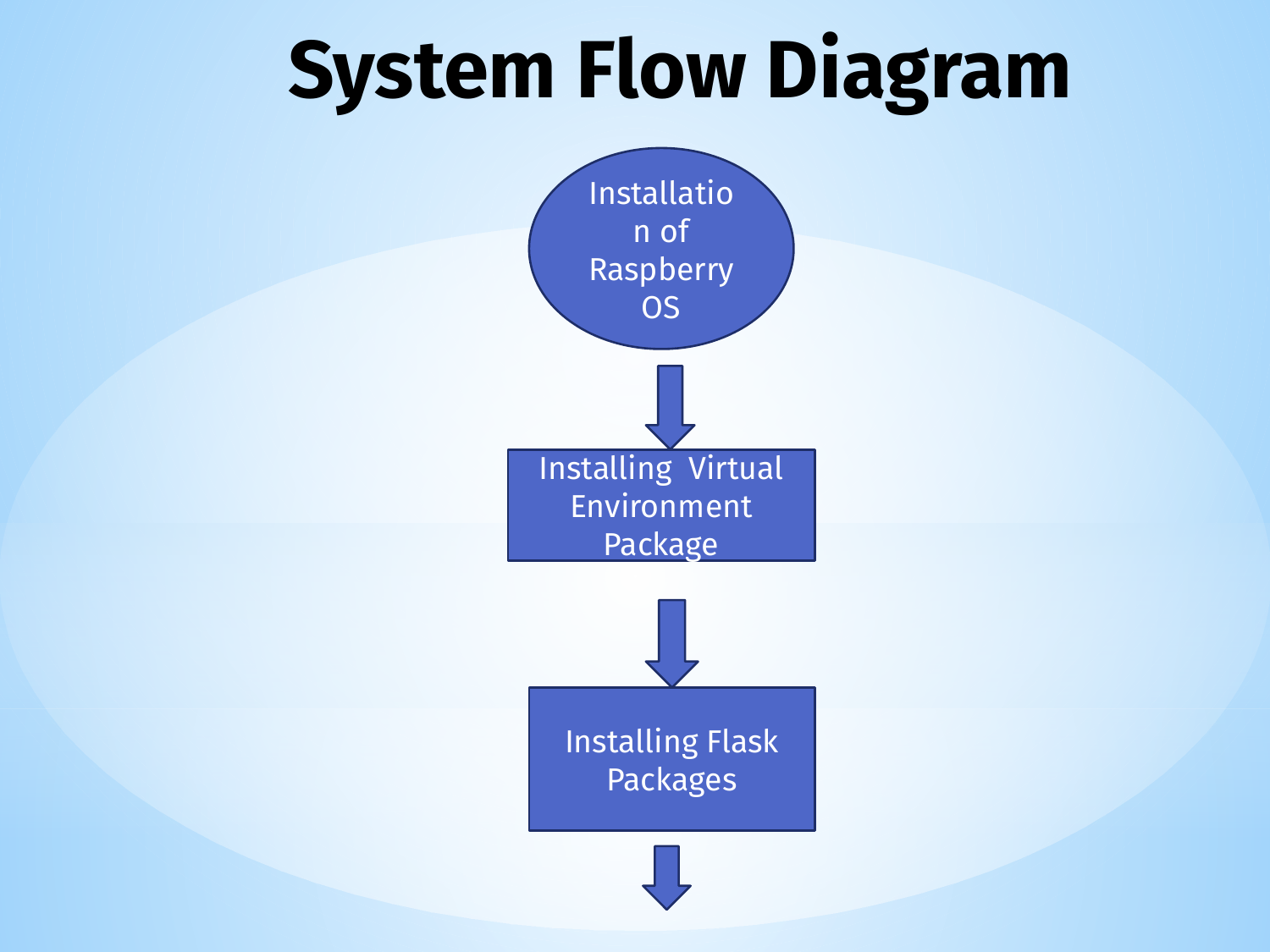

# System Flow Diagram
Installation of Raspberry OS

Installing  Virtual Environment Package

Installing Flask Packages